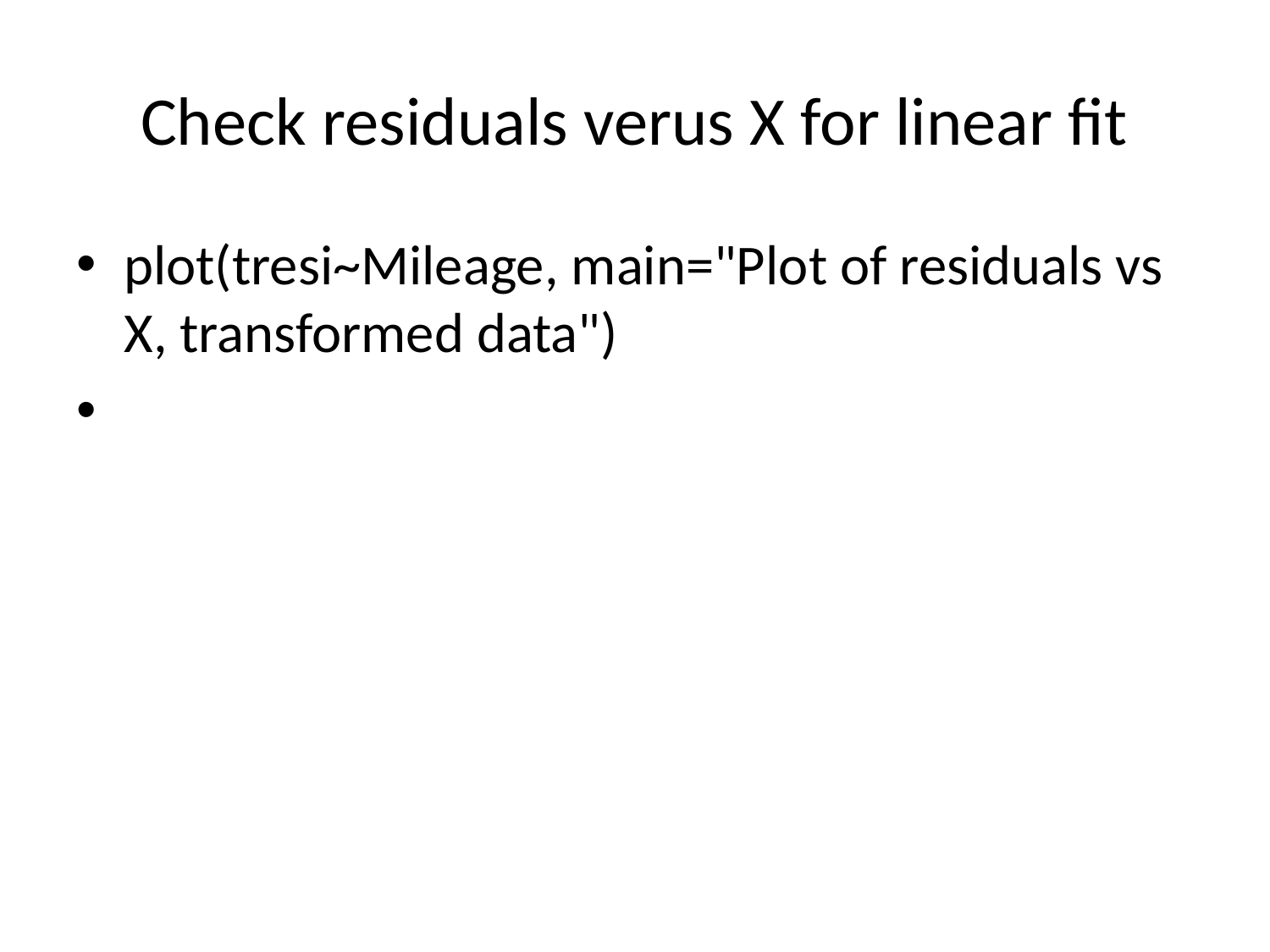

# Check residuals verus X for linear fit
plot(tresi~Mileage, main="Plot of residuals vs X, transformed data")